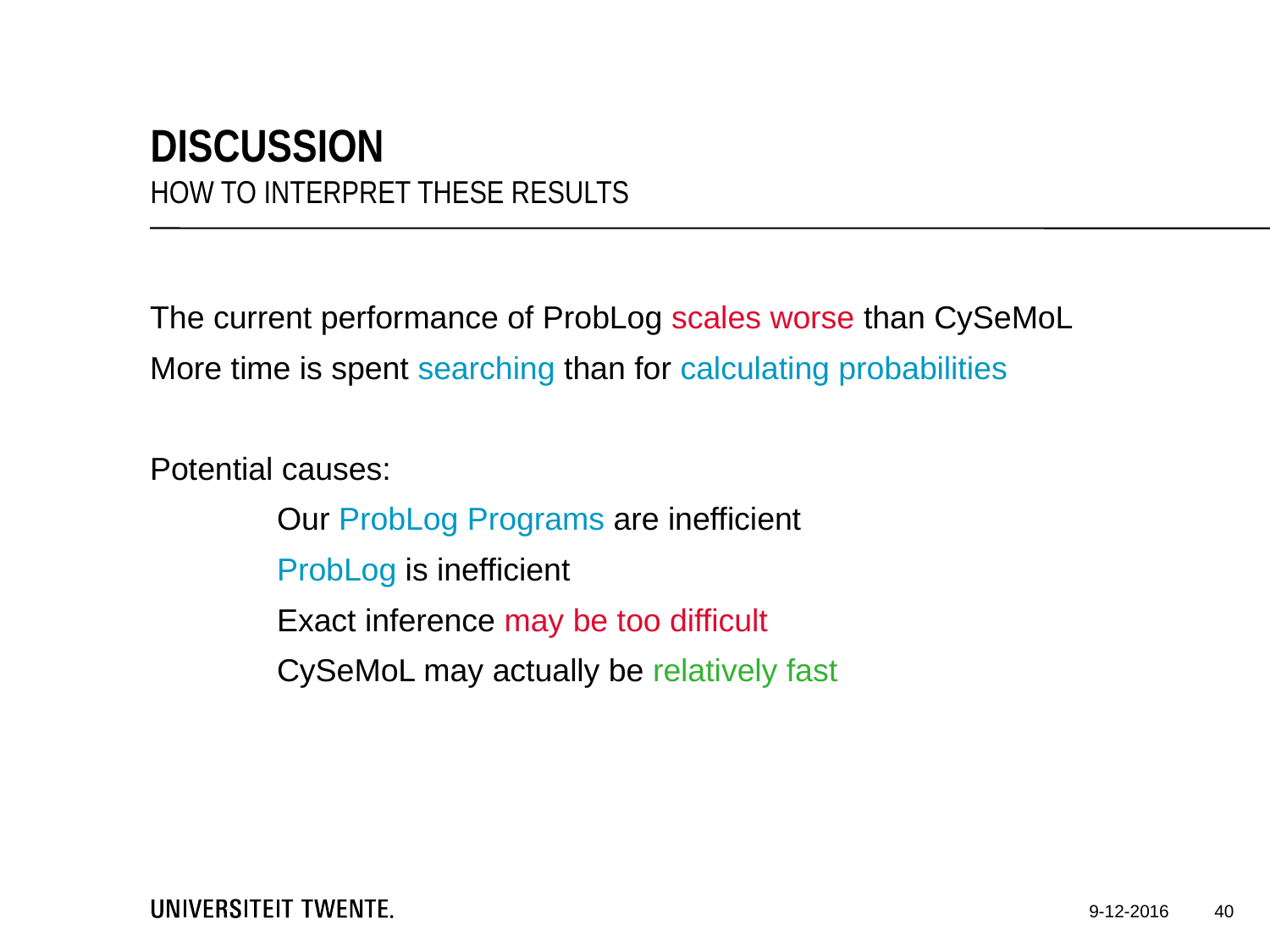

Discussion
How to interpret these results
The current performance of ProbLog scales worse than CySeMoL
More time is spent searching than for calculating probabilities

Potential causes:
	Our ProbLog Programs are inefficient
	ProbLog is inefficient
	Exact inference may be too difficult
	CySeMoL may actually be relatively fast
40
9-12-2016